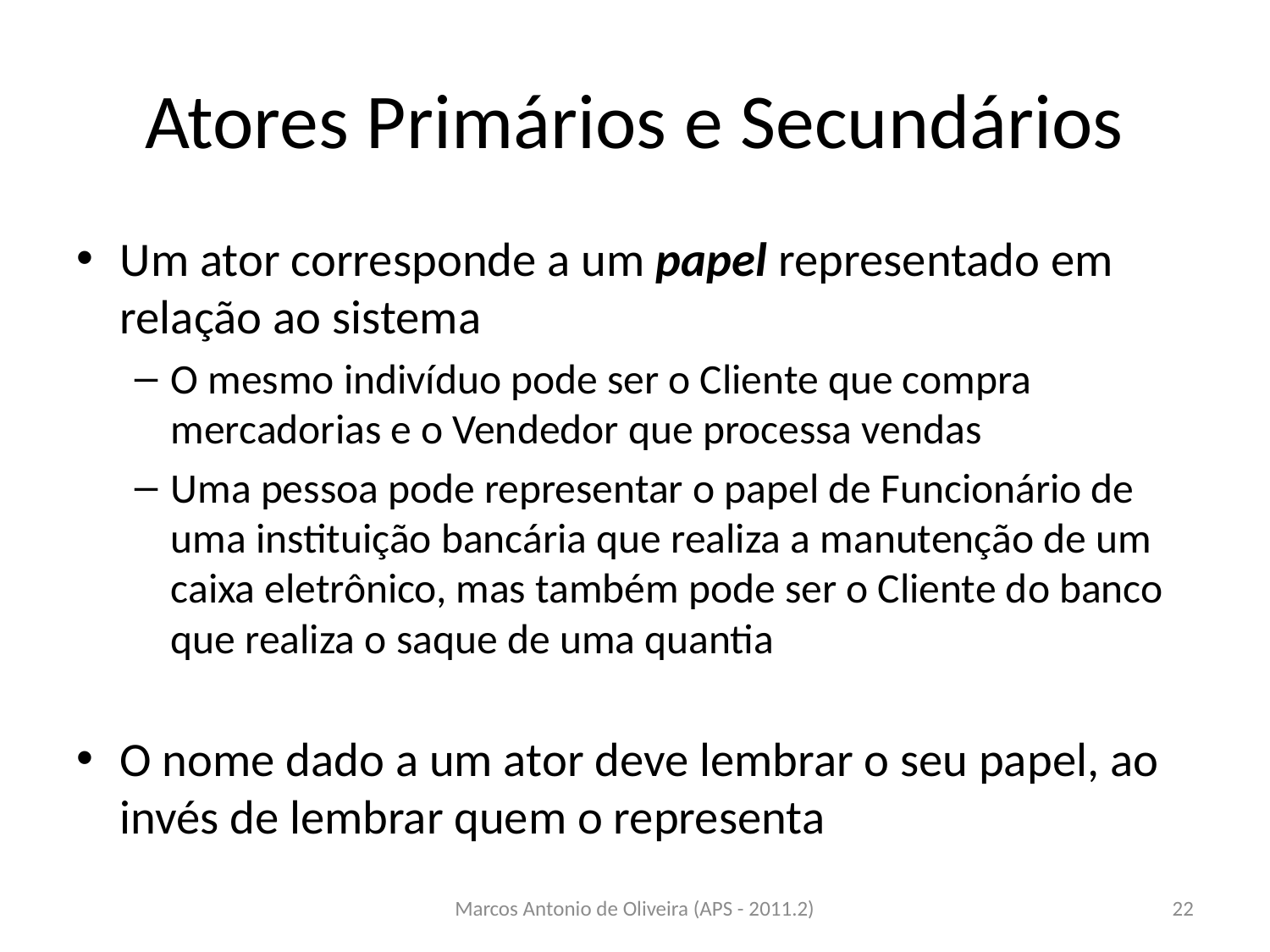

# Atores Primários e Secundários
Um ator corresponde a um papel representado em relação ao sistema
O mesmo indivíduo pode ser o Cliente que compra mercadorias e o Vendedor que processa vendas
Uma pessoa pode representar o papel de Funcionário de uma instituição bancária que realiza a manutenção de um caixa eletrônico, mas também pode ser o Cliente do banco que realiza o saque de uma quantia

O nome dado a um ator deve lembrar o seu papel, ao invés de lembrar quem o representa
Marcos Antonio de Oliveira (APS - 2011.2)
22